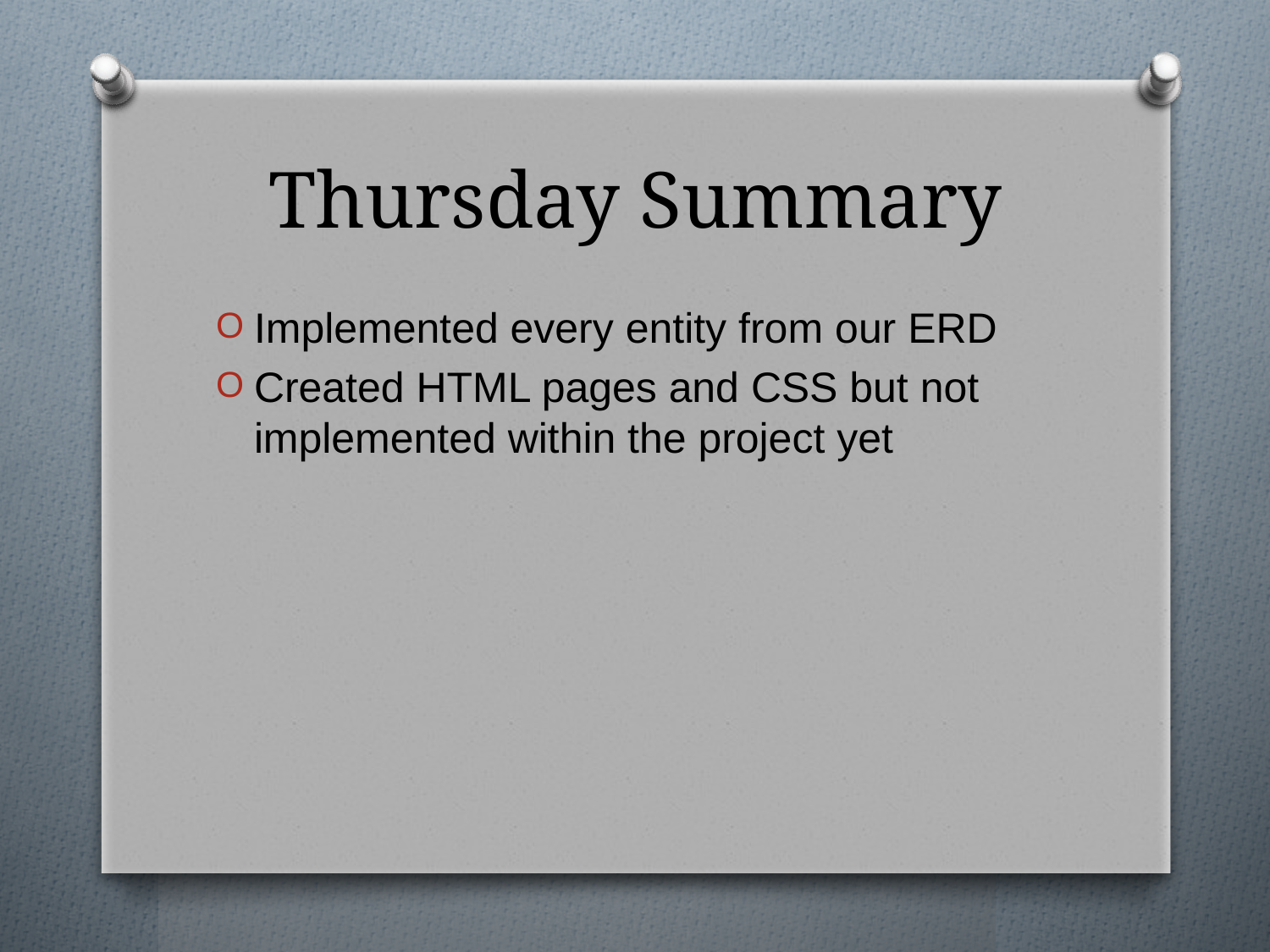

# Thursday Summary
Implemented every entity from our ERD
Created HTML pages and CSS but not implemented within the project yet